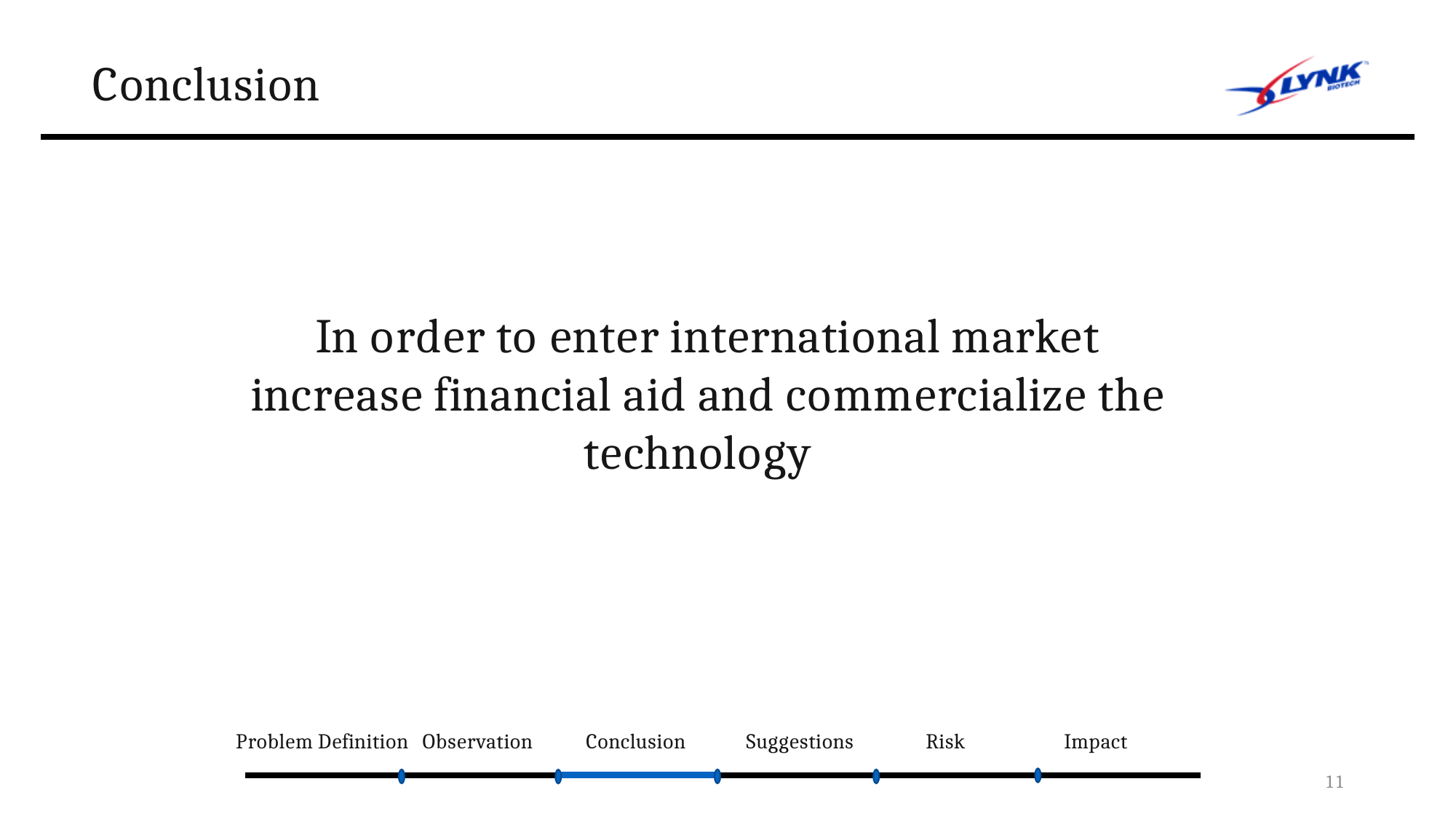

# Conclusion
In order to enter international market increase financial aid and commercialize the technology